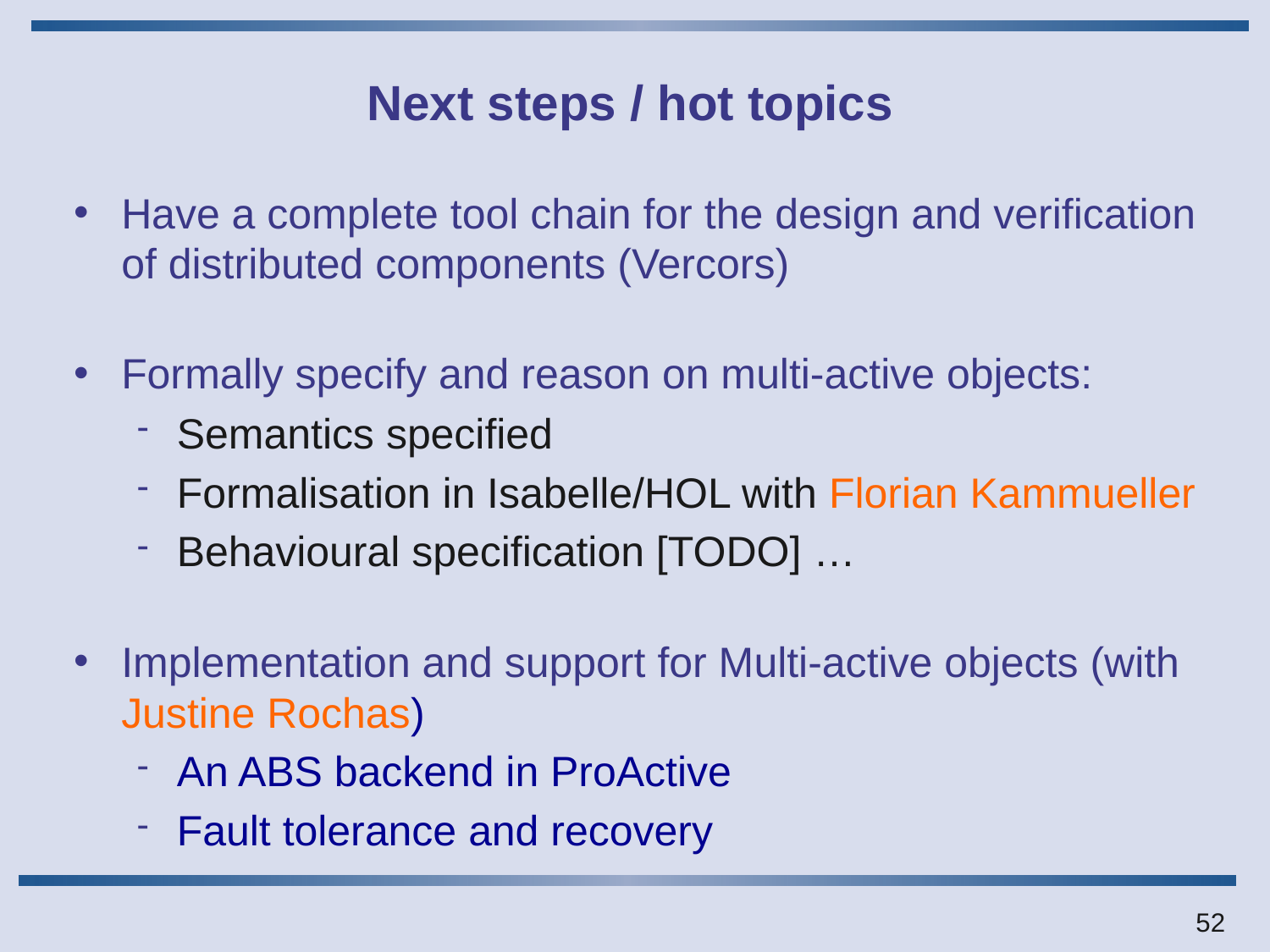

# Next steps / hot topics
Have a complete tool chain for the design and verification of distributed components (Vercors)
Formally specify and reason on multi-active objects:
Semantics specified
Formalisation in Isabelle/HOL with Florian Kammueller
Behavioural specification [TODO] …
Implementation and support for Multi-active objects (with Justine Rochas)
An ABS backend in ProActive
Fault tolerance and recovery
52